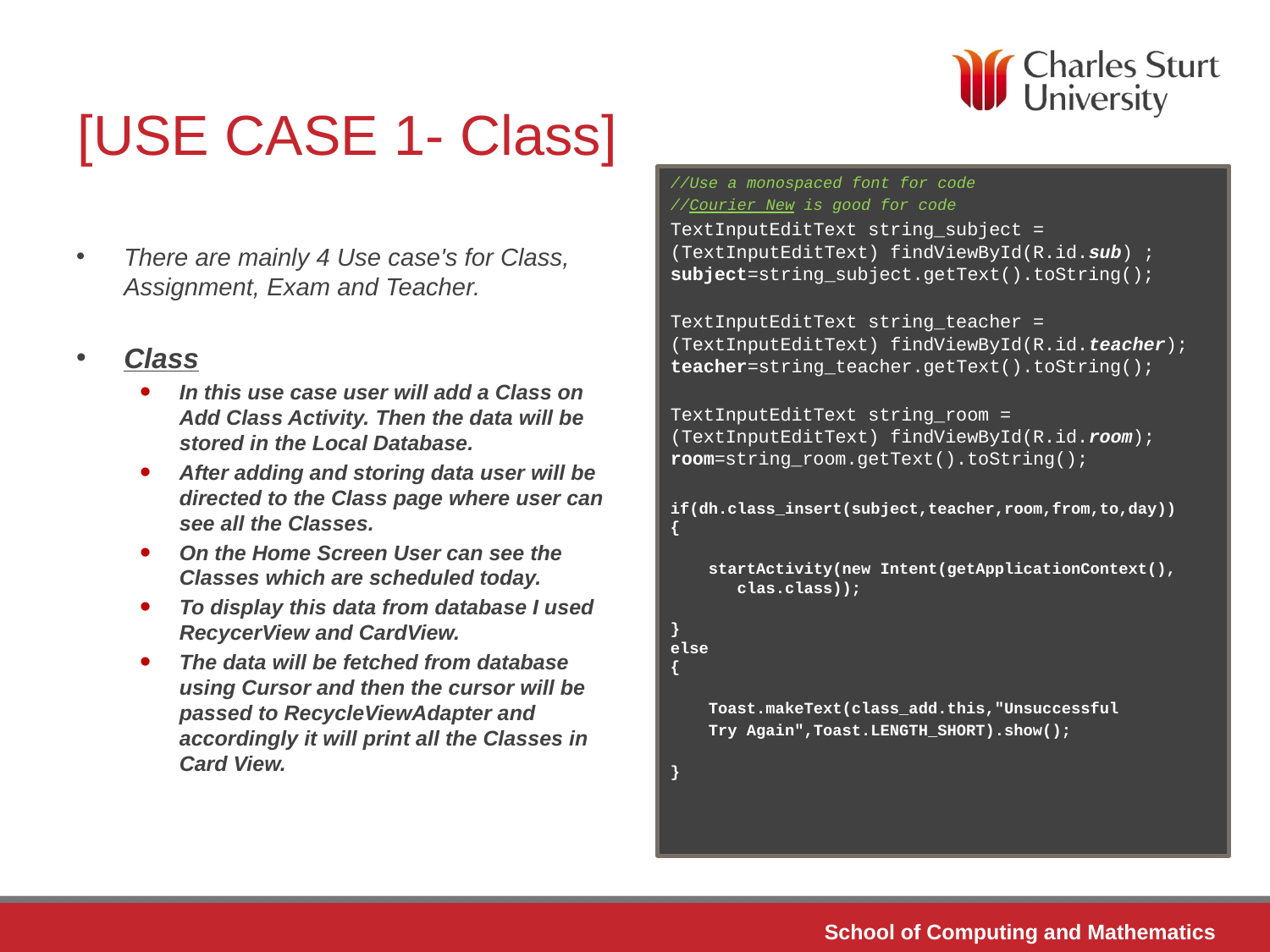

# [USE CASE 1- Class]
//Use a monospaced font for code
//Courier New is good for code
TextInputEditText string_subject = (TextInputEditText) findViewById(R.id.sub) ;
subject=string_subject.getText().toString();
TextInputEditText string_teacher = (TextInputEditText) findViewById(R.id.teacher);
teacher=string_teacher.getText().toString();
TextInputEditText string_room = (TextInputEditText) findViewById(R.id.room);
room=string_room.getText().toString();

if(dh.class_insert(subject,teacher,room,from,to,day))
{
    startActivity(new Intent(getApplicationContext(),            clas.class));
}
else
{
    Toast.makeText(class_add.this,"Unsuccessful
    Try Again",Toast.LENGTH_SHORT).show();
}

There are mainly 4 Use case's for Class, Assignment, Exam and Teacher.

Class
In this use case user will add a Class on Add Class Activity. Then the data will be stored in the Local Database.
After adding and storing data user will be directed to the Class page where user can see all the Classes.
On the Home Screen User can see the Classes which are scheduled today.
To display this data from database I used RecycerView and CardView.
The data will be fetched from database using Cursor and then the cursor will be passed to RecycleViewAdapter and accordingly it will print all the Classes in Card View.